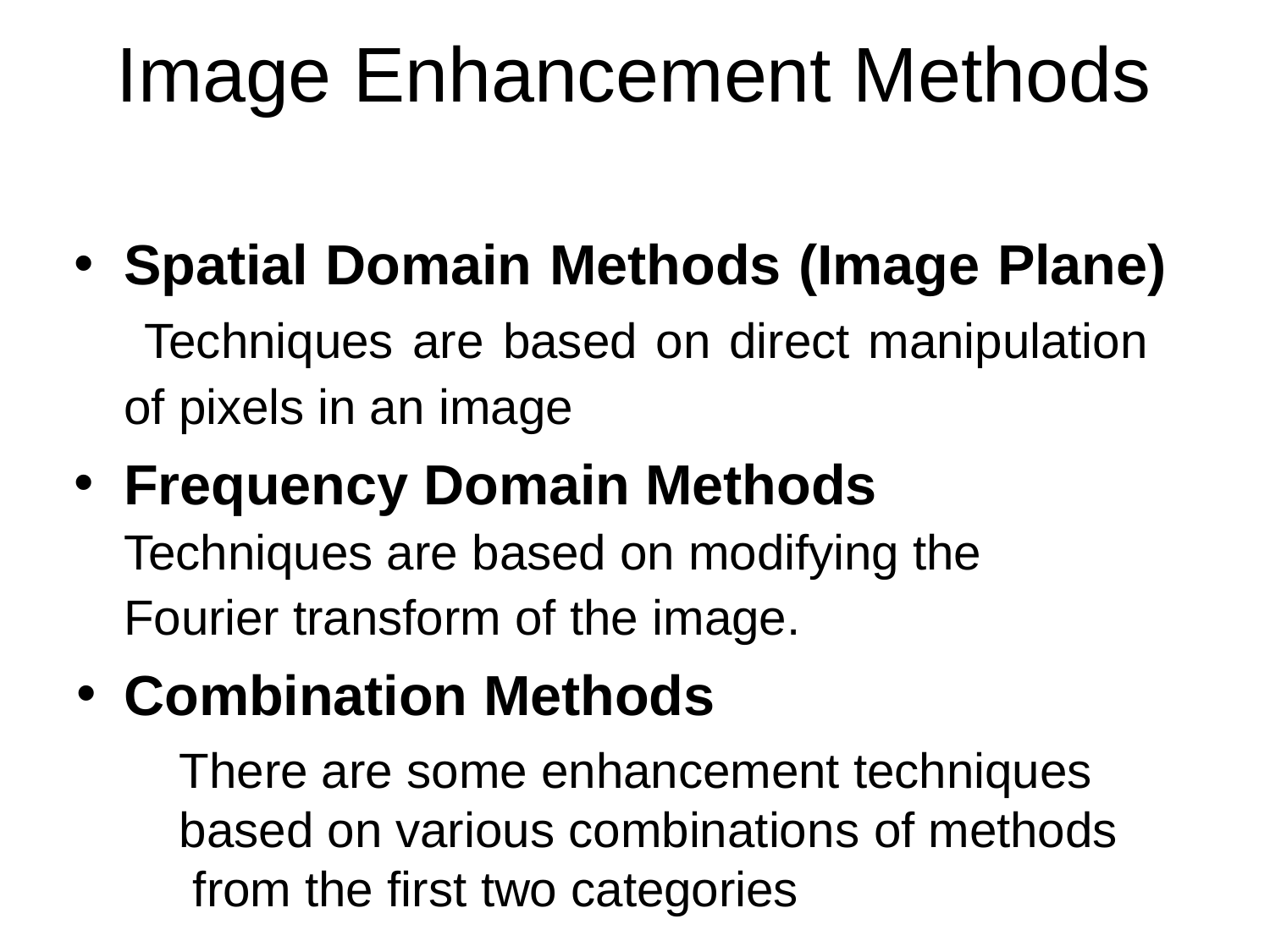

# Image Enhancement Methods
Spatial Domain Methods (Image Plane)  Techniques are based on direct manipulation  of pixels in an image
Frequency Domain Methods  Techniques are based on modifying the  Fourier transform of the image.
Combination Methods
There are some enhancement techniques  based on various combinations of methods  from the first two categories